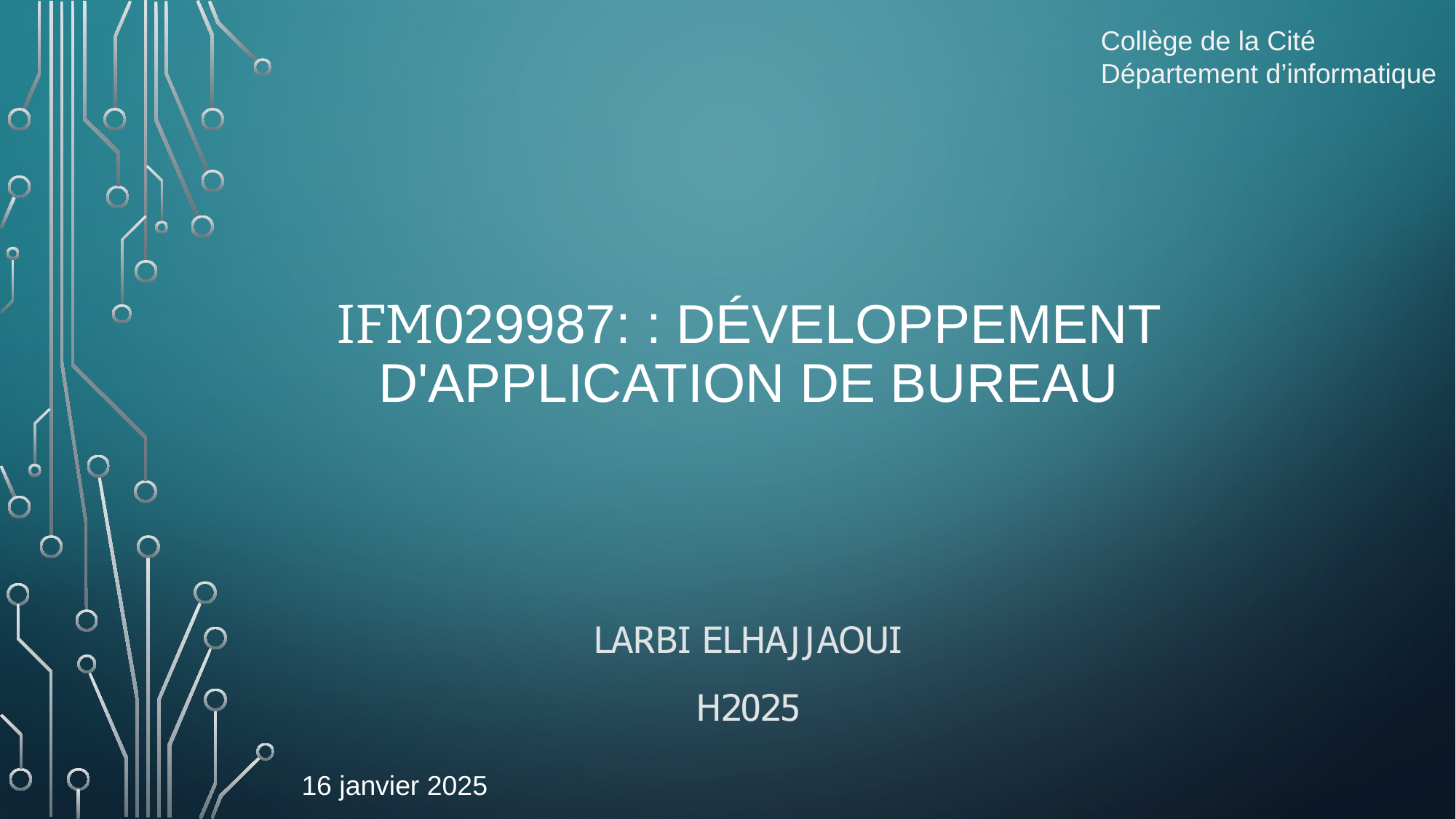

Collège de la Cité
Département d’informatique
# IFM029987: : Développement d'application de bureau
Larbi Elhajjaoui
H2025
16 janvier 2025